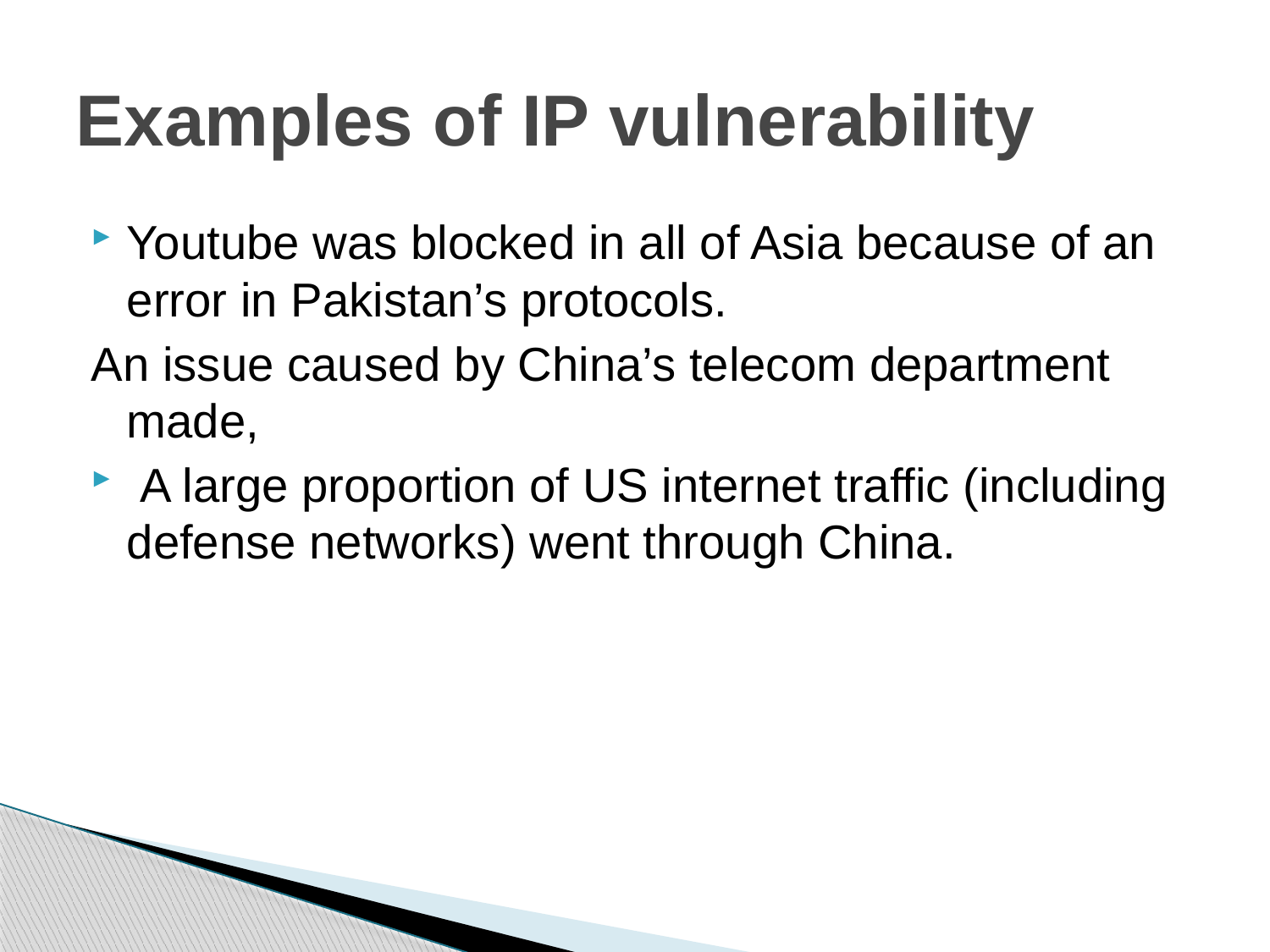

# Examples of IP vulnerability
Youtube was blocked in all of Asia because of an error in Pakistan’s protocols.
An issue caused by China’s telecom department made,
 A large proportion of US internet traffic (including defense networks) went through China.